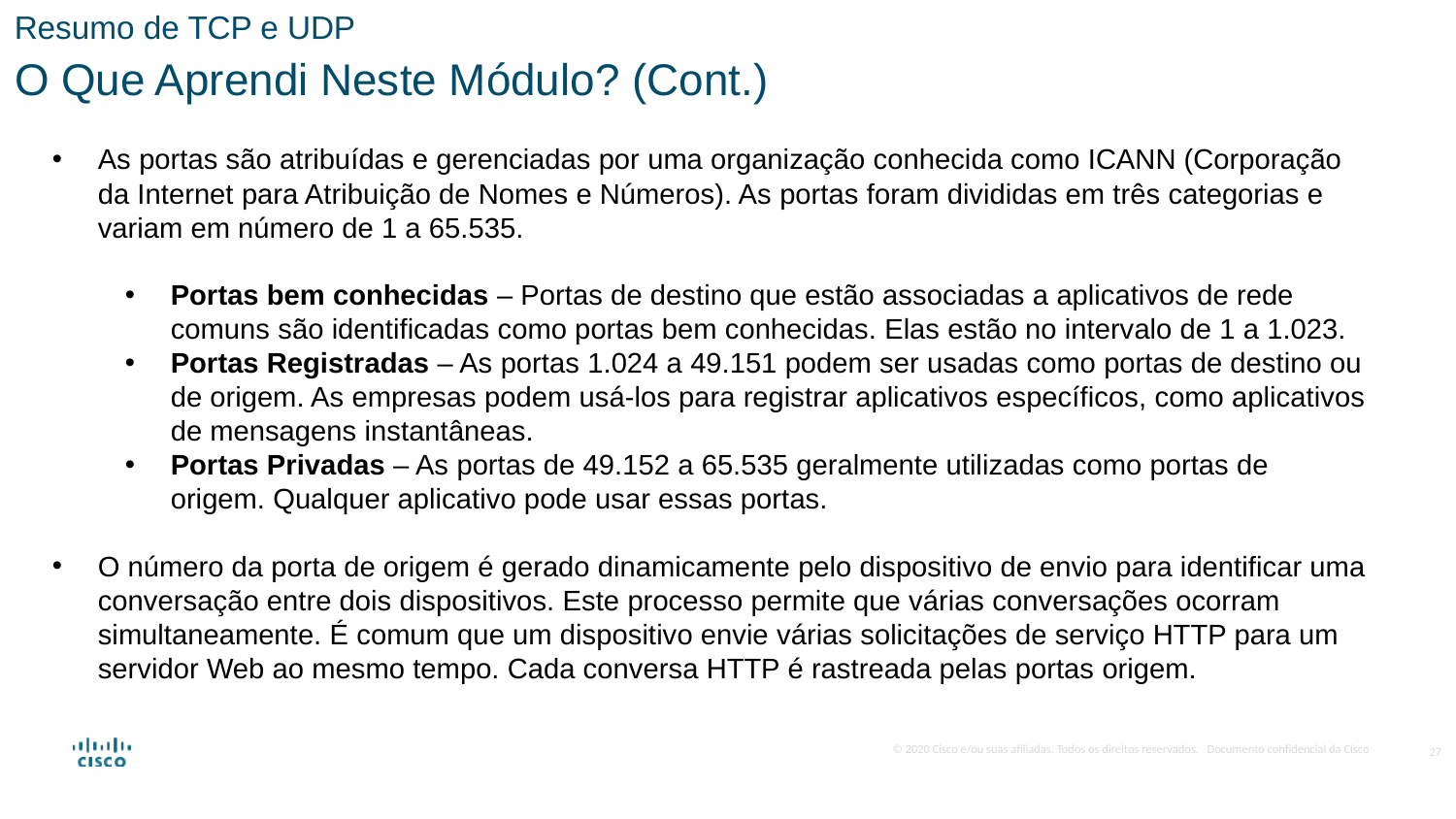

Resumo de TCP e UDP
O Que Aprendi Neste Módulo? (Cont.)
As portas são atribuídas e gerenciadas por uma organização conhecida como ICANN (Corporação da Internet para Atribuição de Nomes e Números). As portas foram divididas em três categorias e variam em número de 1 a 65.535.

Portas bem conhecidas – Portas de destino que estão associadas a aplicativos de rede comuns são identificadas como portas bem conhecidas. Elas estão no intervalo de 1 a 1.023.
Portas Registradas – As portas 1.024 a 49.151 podem ser usadas como portas de destino ou de origem. As empresas podem usá-los para registrar aplicativos específicos, como aplicativos de mensagens instantâneas.
Portas Privadas – As portas de 49.152 a 65.535 geralmente utilizadas como portas de origem. Qualquer aplicativo pode usar essas portas.

O número da porta de origem é gerado dinamicamente pelo dispositivo de envio para identificar uma conversação entre dois dispositivos. Este processo permite que várias conversações ocorram simultaneamente. É comum que um dispositivo envie várias solicitações de serviço HTTP para um servidor Web ao mesmo tempo. Cada conversa HTTP é rastreada pelas portas origem.

27